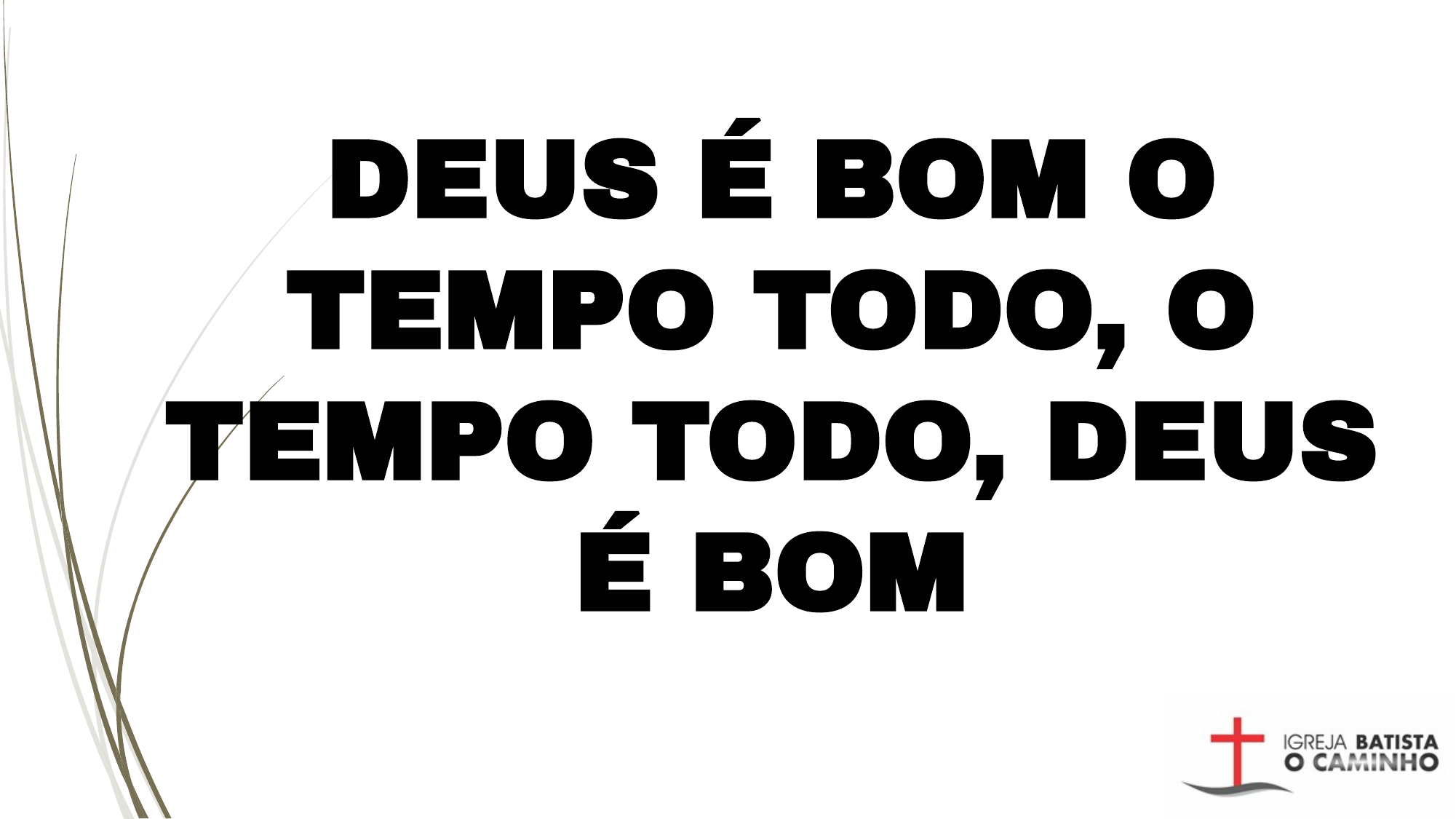

# DEUS É BOM O TEMPO TODO, O TEMPO TODO, DEUS É BOM